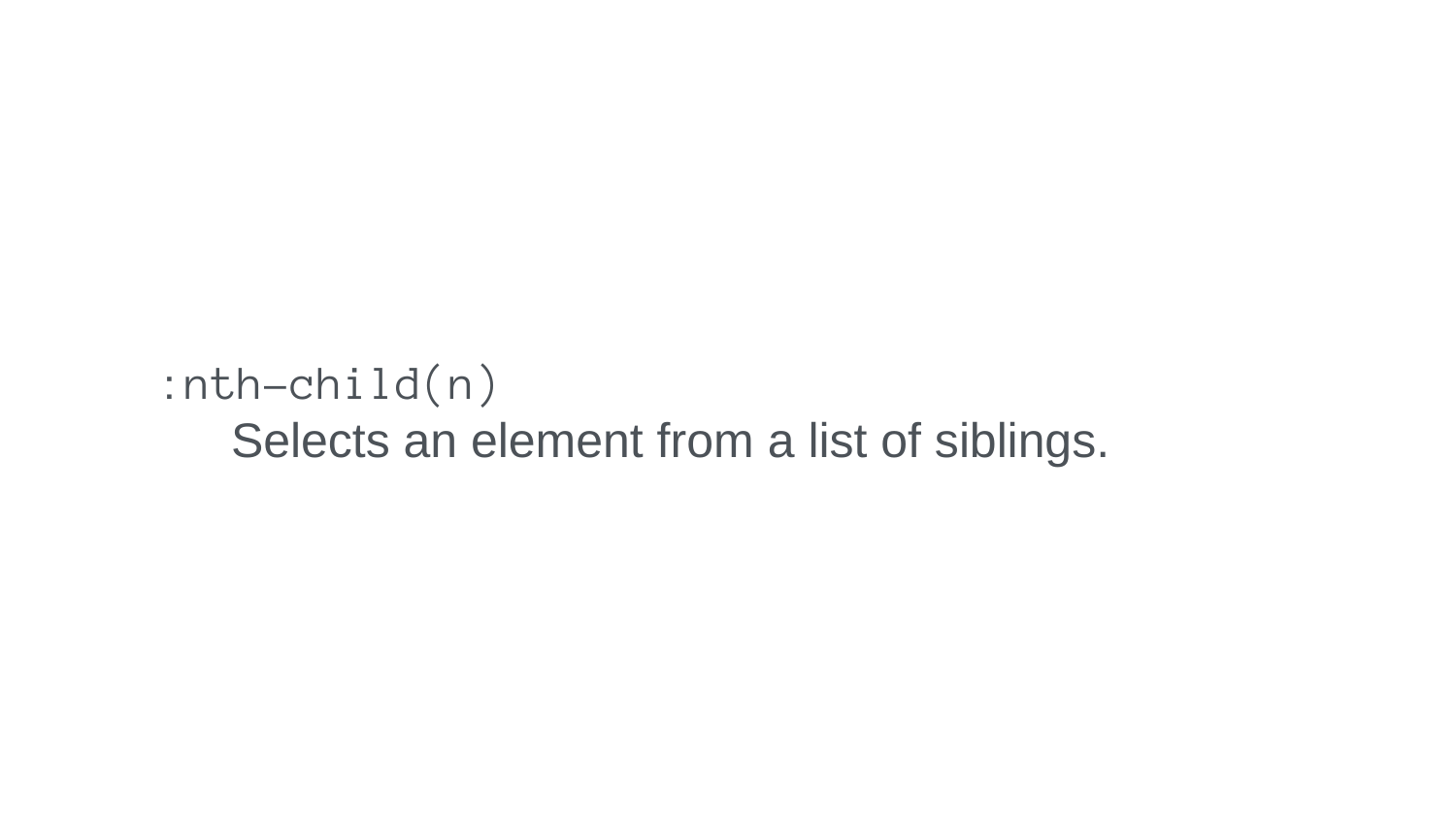

:nth-child(n)
Selects an element from a list of siblings.